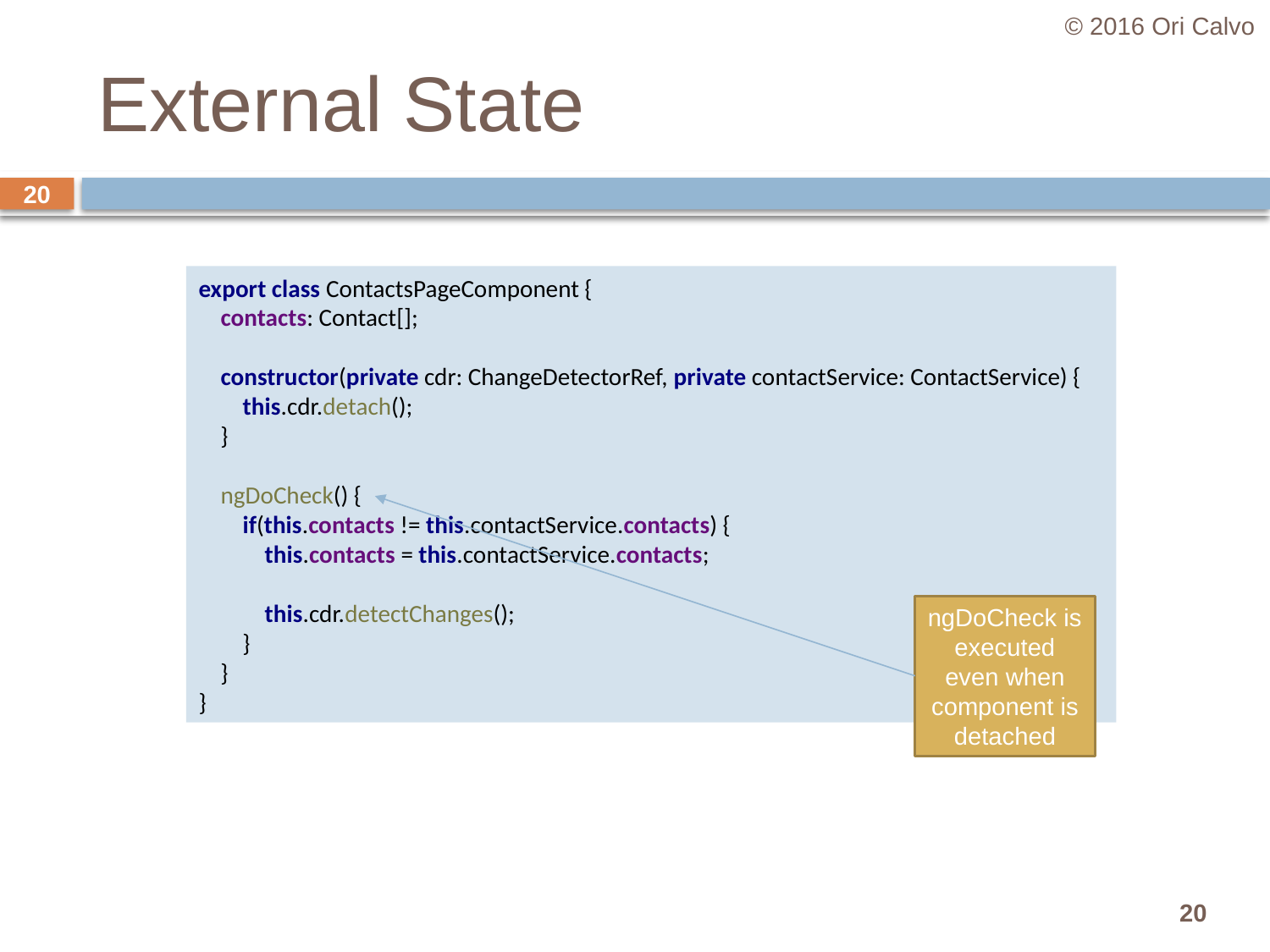

© 2016 Ori Calvo
# External State
20
export class ContactsPageComponent {
    contacts: Contact[];
    constructor(private cdr: ChangeDetectorRef, private contactService: ContactService) {
        this.cdr.detach();
    }
    ngDoCheck() {
        if(this.contacts != this.contactService.contacts) {
            this.contacts = this.contactService.contacts;
            this.cdr.detectChanges();
        }
    }
}
ngDoCheck is executed even when component is detached